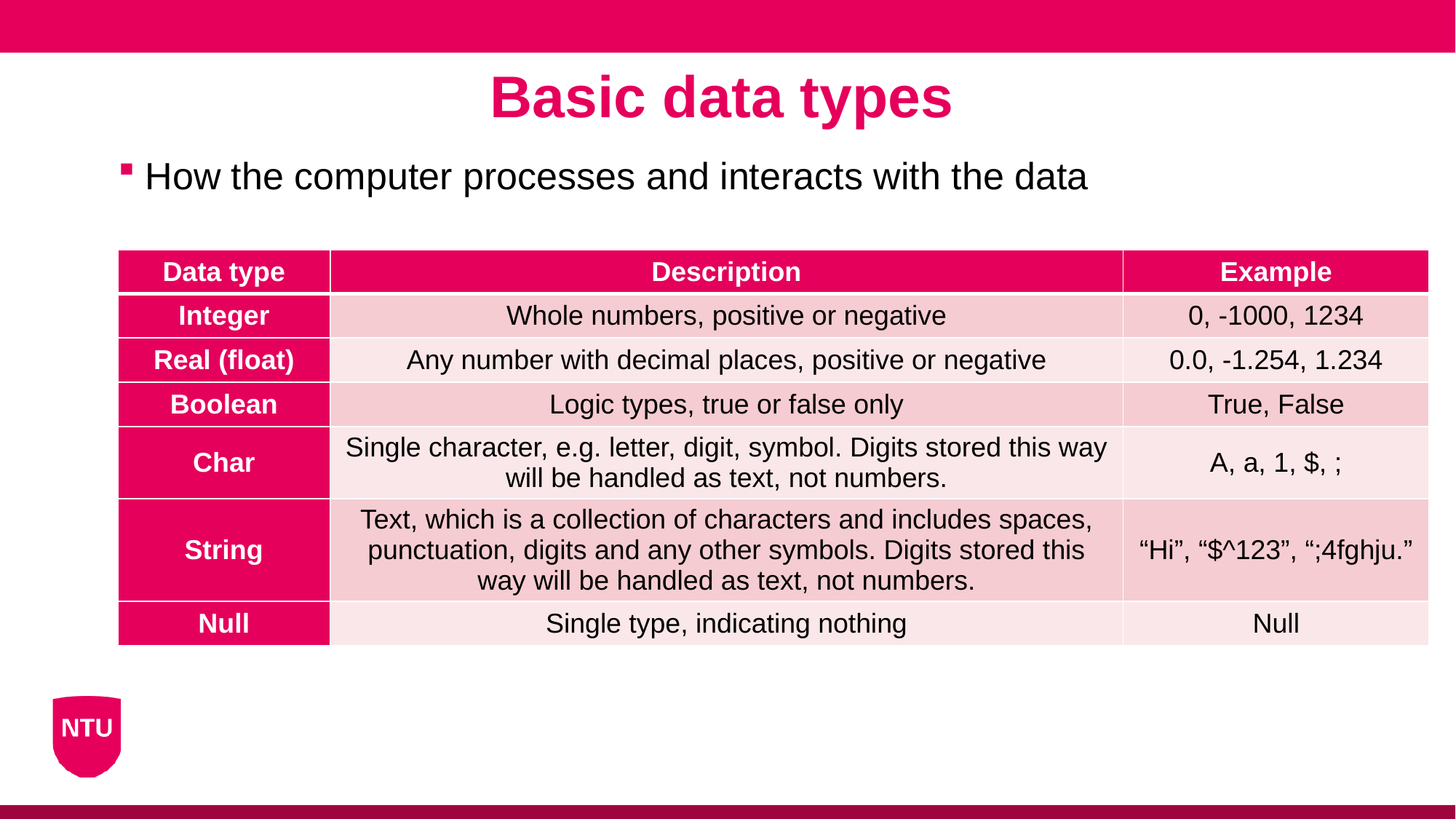

Basic data types
How the computer processes and interacts with the data
| Data type | Description | Example |
| --- | --- | --- |
| Integer | Whole numbers, positive or negative | 0, -1000, 1234 |
| Real (float) | Any number with decimal places, positive or negative | 0.0, -1.254, 1.234 |
| Boolean | Logic types, true or false only | True, False |
| Char | Single character, e.g. letter, digit, symbol. Digits stored this way will be handled as text, not numbers. | A, a, 1, $, ; |
| String | Text, which is a collection of characters and includes spaces, punctuation, digits and any other symbols. Digits stored this way will be handled as text, not numbers. | “Hi”, “$^123”, “;4fghju.” |
| Null | Single type, indicating nothing | Null |